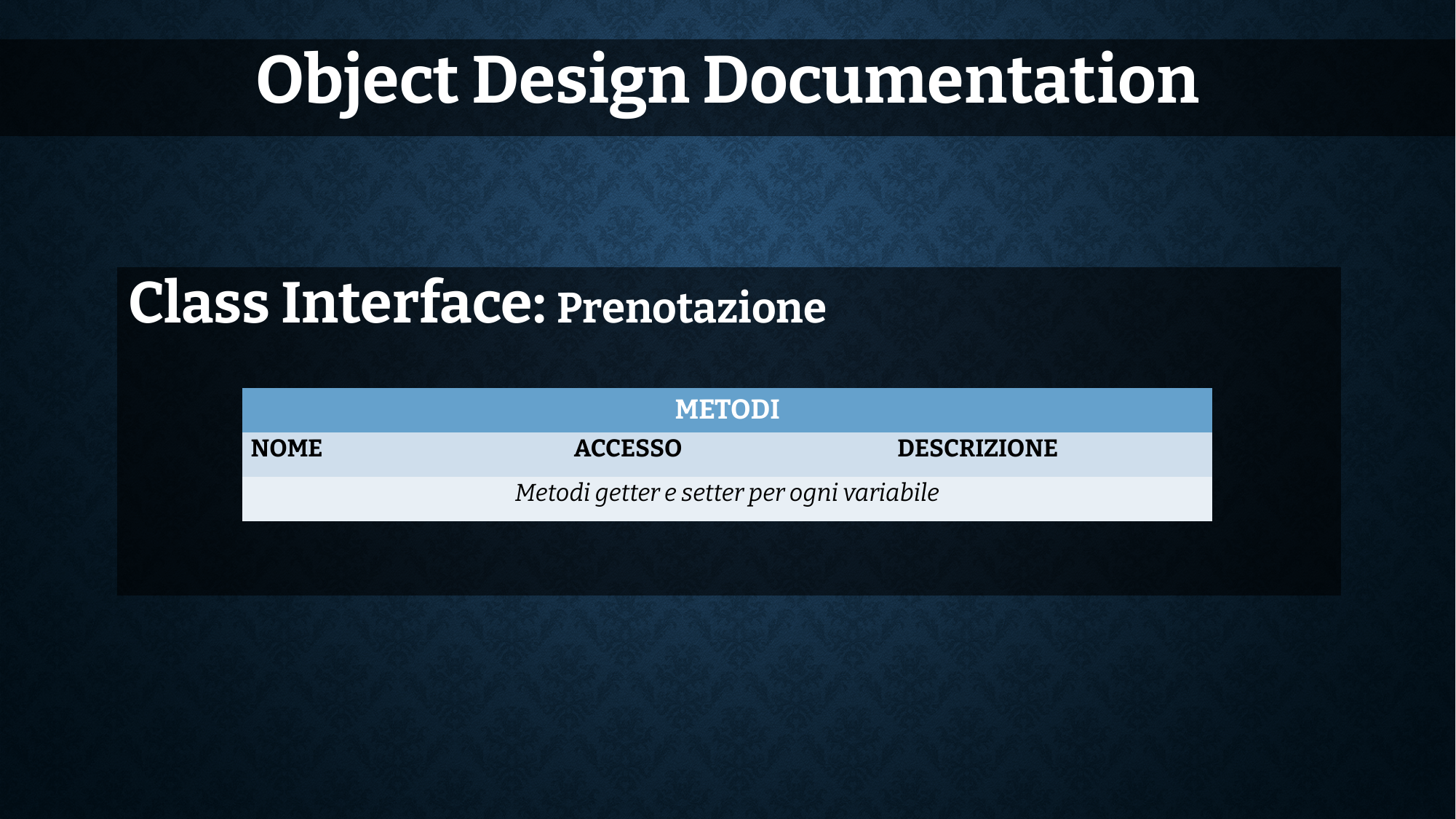

Object Design Documentation
Class Interface: Prenotazione

|  | METODI |  |
| --- | --- | --- |
| NOME | ACCESSO | DESCRIZIONE |
| Metodi getter e setter per ogni variabile |  |  |